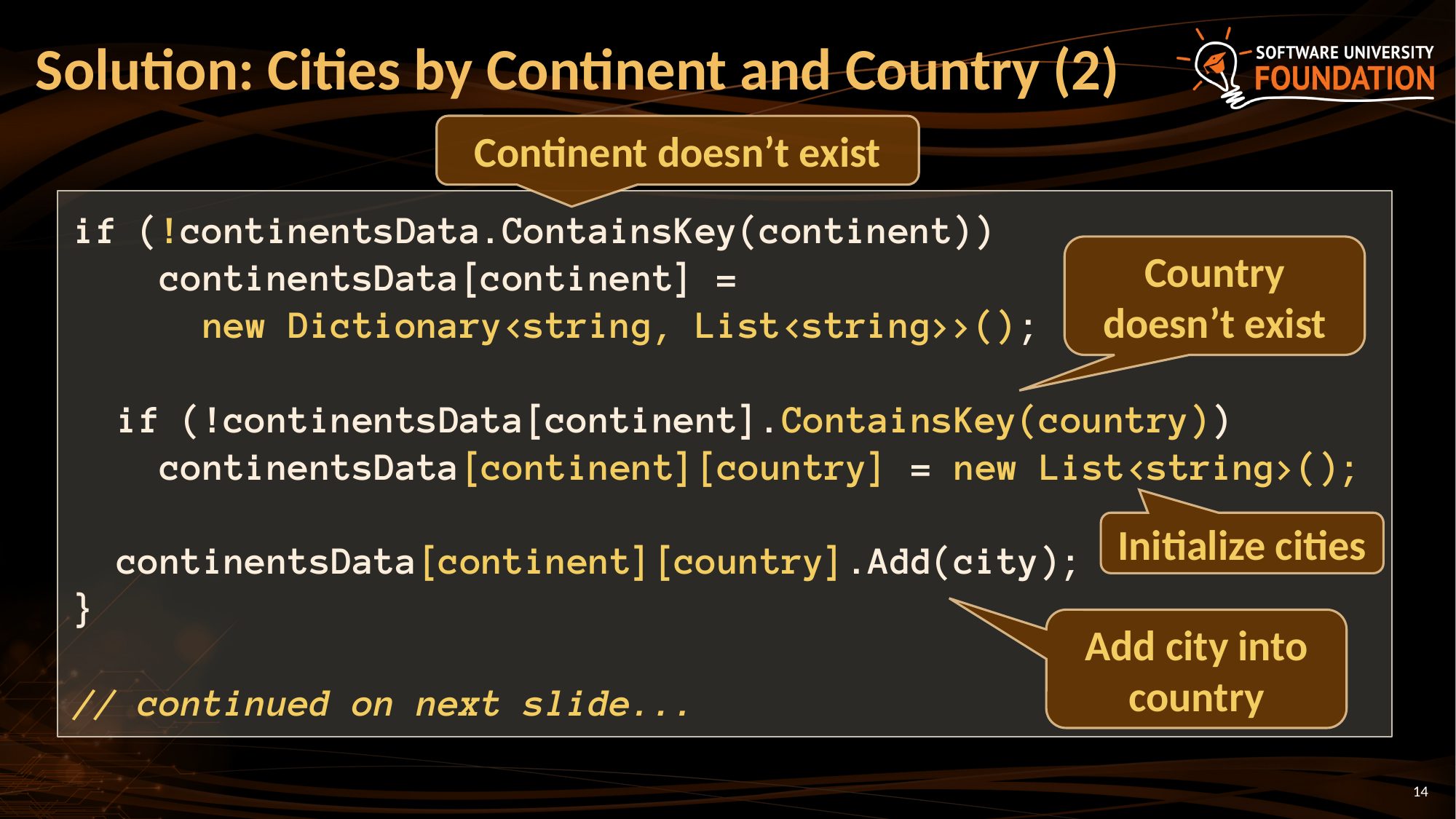

# Solution: Cities by Continent and Country (2)
Continent doesn’t exist
if (!continentsData.ContainsKey(continent))
    continentsData[continent] =
      new Dictionary<string, List<string>>();

  if (!continentsData[continent].ContainsKey(country))
    continentsData[continent][country] = new List<string>();

  continentsData[continent][country].Add(city);
}

// continued on next slide...
Country doesn’t exist
Initialize cities
Add city into country
14